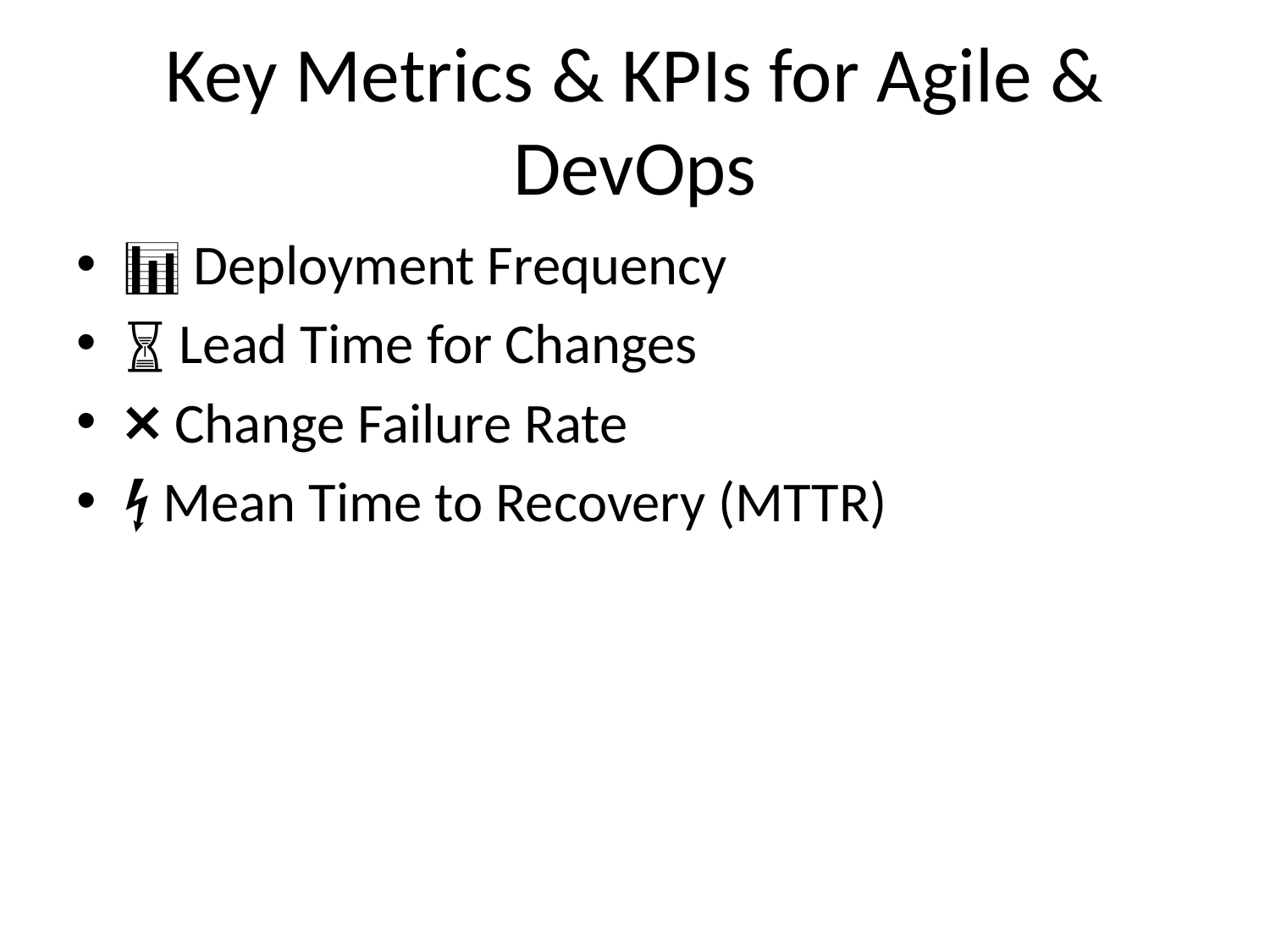

# Key Metrics & KPIs for Agile & DevOps
📊 Deployment Frequency
⏳ Lead Time for Changes
❌ Change Failure Rate
⚡ Mean Time to Recovery (MTTR)